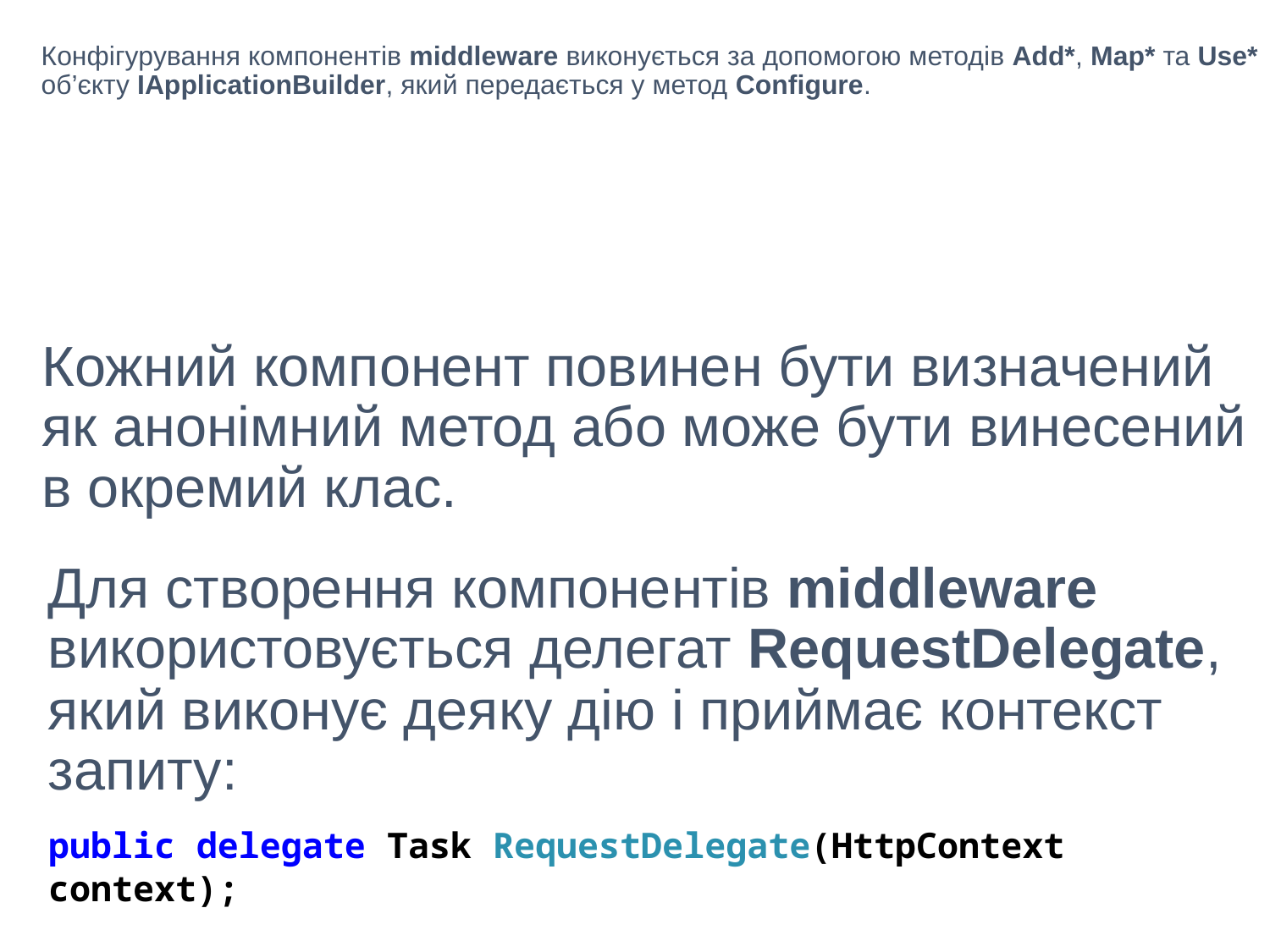

Конфігурування компонентів middleware виконується за допомогою методів Add*, Map* та Use* об’єкту IApplicationBuilder, який передається у метод Configure.
Кожний компонент повинен бути визначений як анонімний метод або може бути винесений в окремий клас.
Для створення компонентів middleware використовується делегат RequestDelegate, який виконує деяку дію і приймає контекст запиту:
public delegate Task RequestDelegate(HttpContext context);